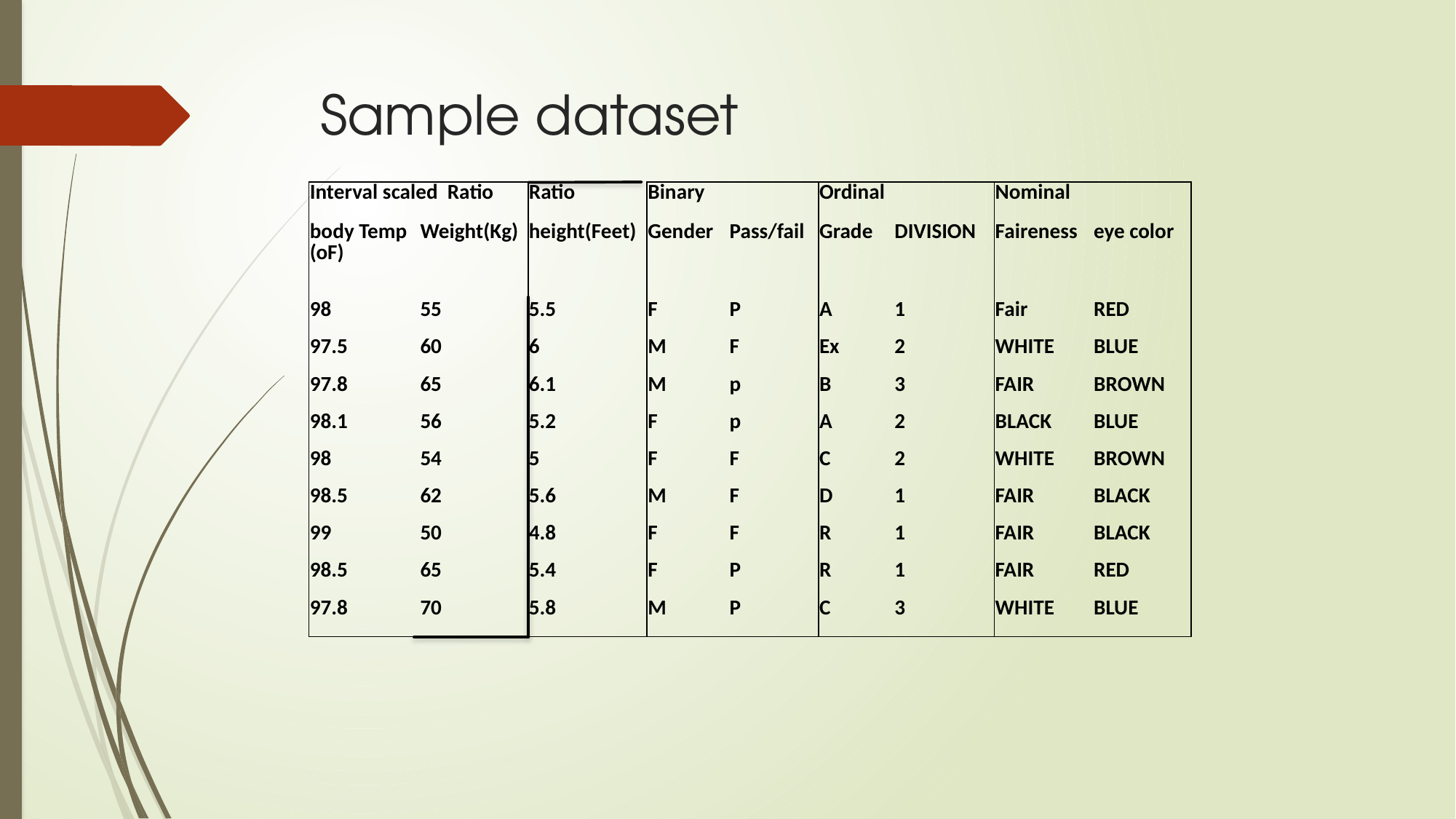

# Sample dataset
|  | Interval scaled Ratio |  | Ratio | Binary |  | Ordinal |  | Nominal |  |
| --- | --- | --- | --- | --- | --- | --- | --- | --- | --- |
|  | body Temp (oF) | Weight(Kg) | height(Feet) | Gender | Pass/fail | Grade | DIVISION | Faireness | eye color |
|  | 98 | 55 | 5.5 | F | P | A | 1 | Fair | RED |
|  | 97.5 | 60 | 6 | M | F | Ex | 2 | WHITE | BLUE |
|  | 97.8 | 65 | 6.1 | M | p | B | 3 | FAIR | BROWN |
|  | 98.1 | 56 | 5.2 | F | p | A | 2 | BLACK | BLUE |
|  | 98 | 54 | 5 | F | F | C | 2 | WHITE | BROWN |
|  | 98.5 | 62 | 5.6 | M | F | D | 1 | FAIR | BLACK |
|  | 99 | 50 | 4.8 | F | F | R | 1 | FAIR | BLACK |
|  | 98.5 | 65 | 5.4 | F | P | R | 1 | FAIR | RED |
|  | 97.8 | 70 | 5.8 | M | P | C | 3 | WHITE | BLUE |